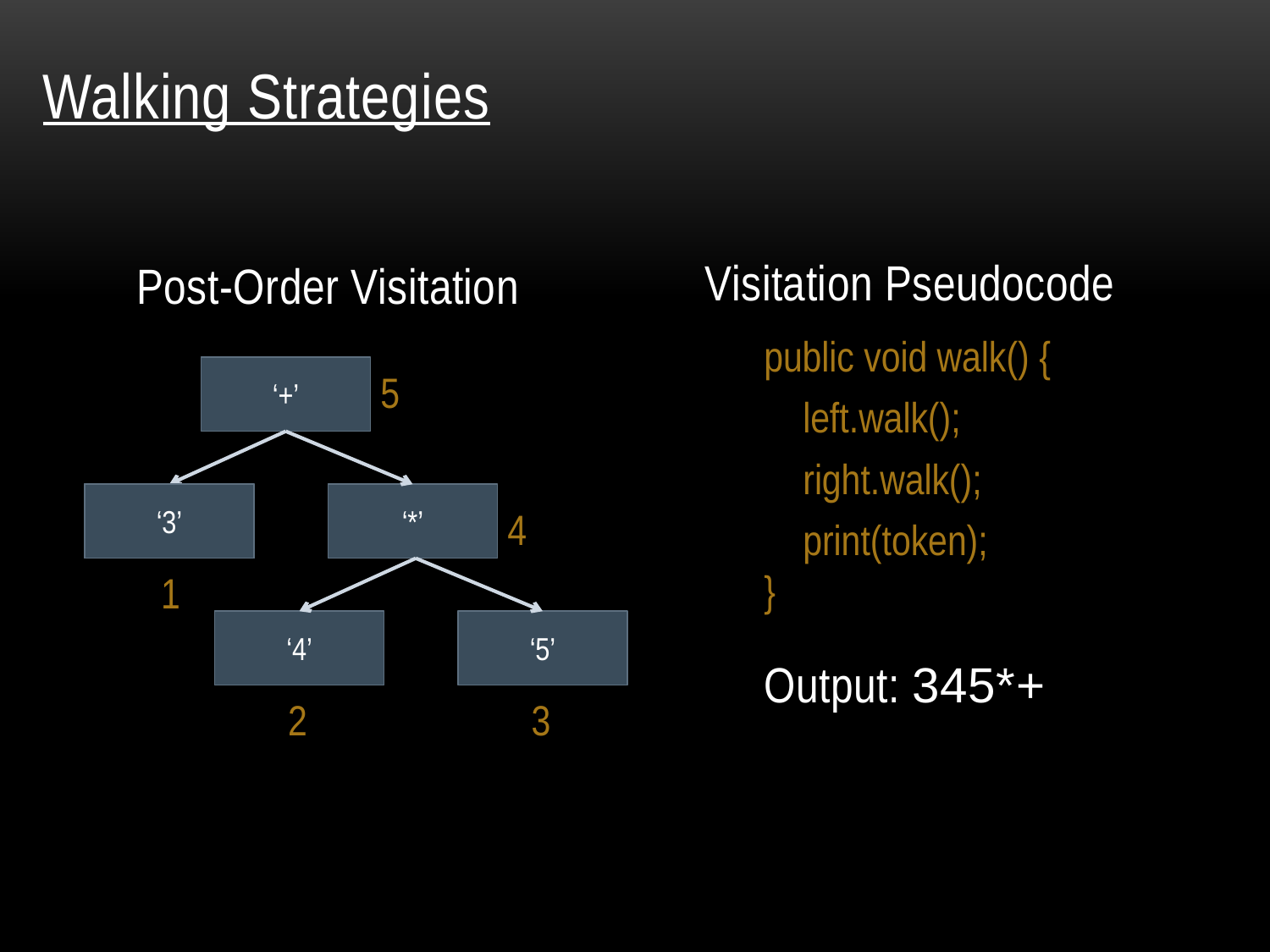

# Walking Strategies
Visitation Pseudocode
Post-Order Visitation
public void walk() {

    left.walk();

    right.walk();

    print(token);
}
‘+’
5
3
‘3’
‘*’
4
1
‘4’
‘5’
Output: 345*+

2
3